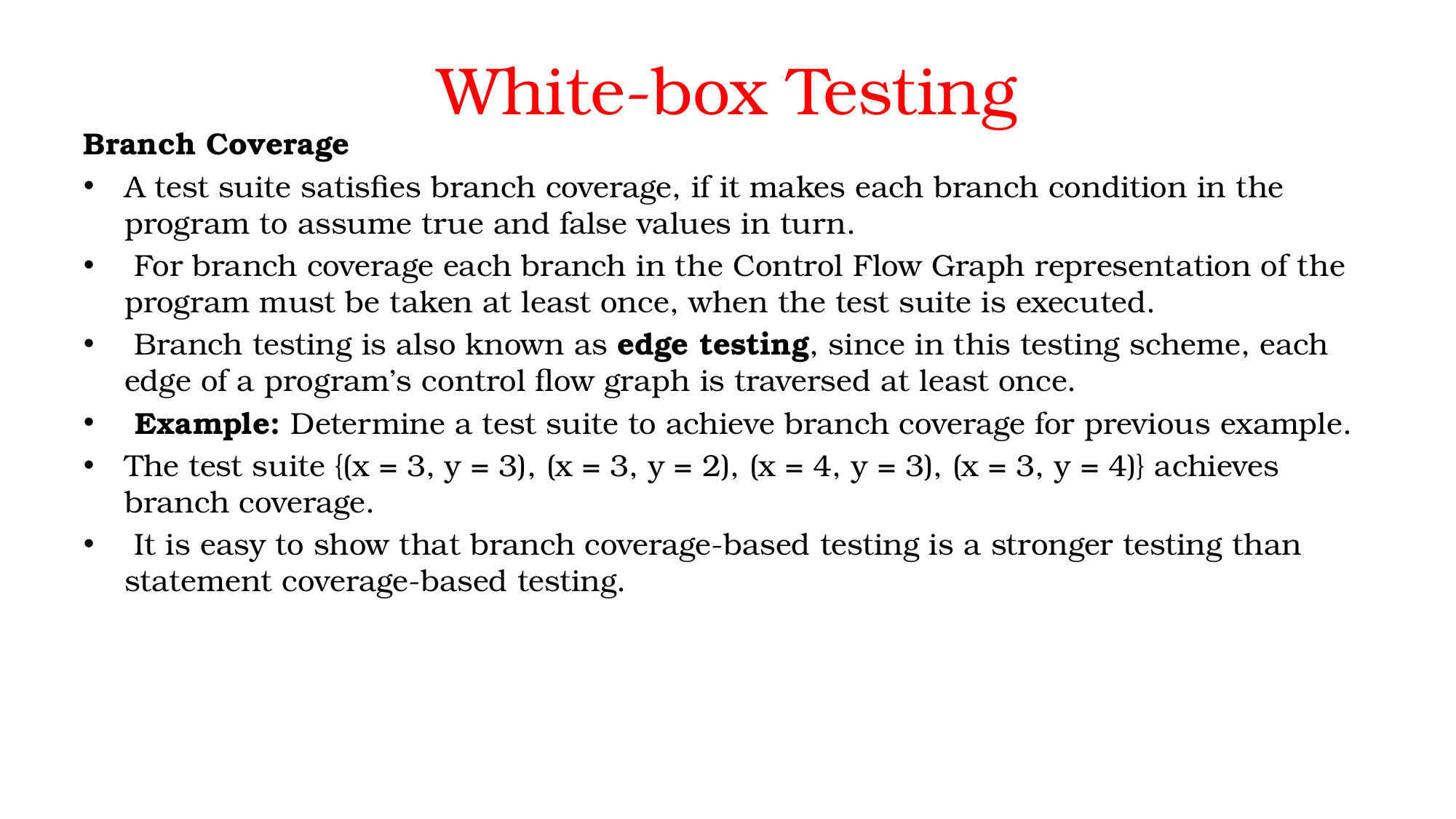

# White-box Testing
Branch Coverage
A test suite satisfies branch coverage, if it makes each branch condition in the program to assume true and false values in turn.
 For branch coverage each branch in the Control Flow Graph representation of the program must be taken at least once, when the test suite is executed.
 Branch testing is also known as edge testing, since in this testing scheme, each edge of a program’s control flow graph is traversed at least once.
 Example: Determine a test suite to achieve branch coverage for previous example.
The test suite {(x = 3, y = 3), (x = 3, y = 2), (x = 4, y = 3), (x = 3, y = 4)} achieves branch coverage.
 It is easy to show that branch coverage-based testing is a stronger testing than statement coverage-based testing.